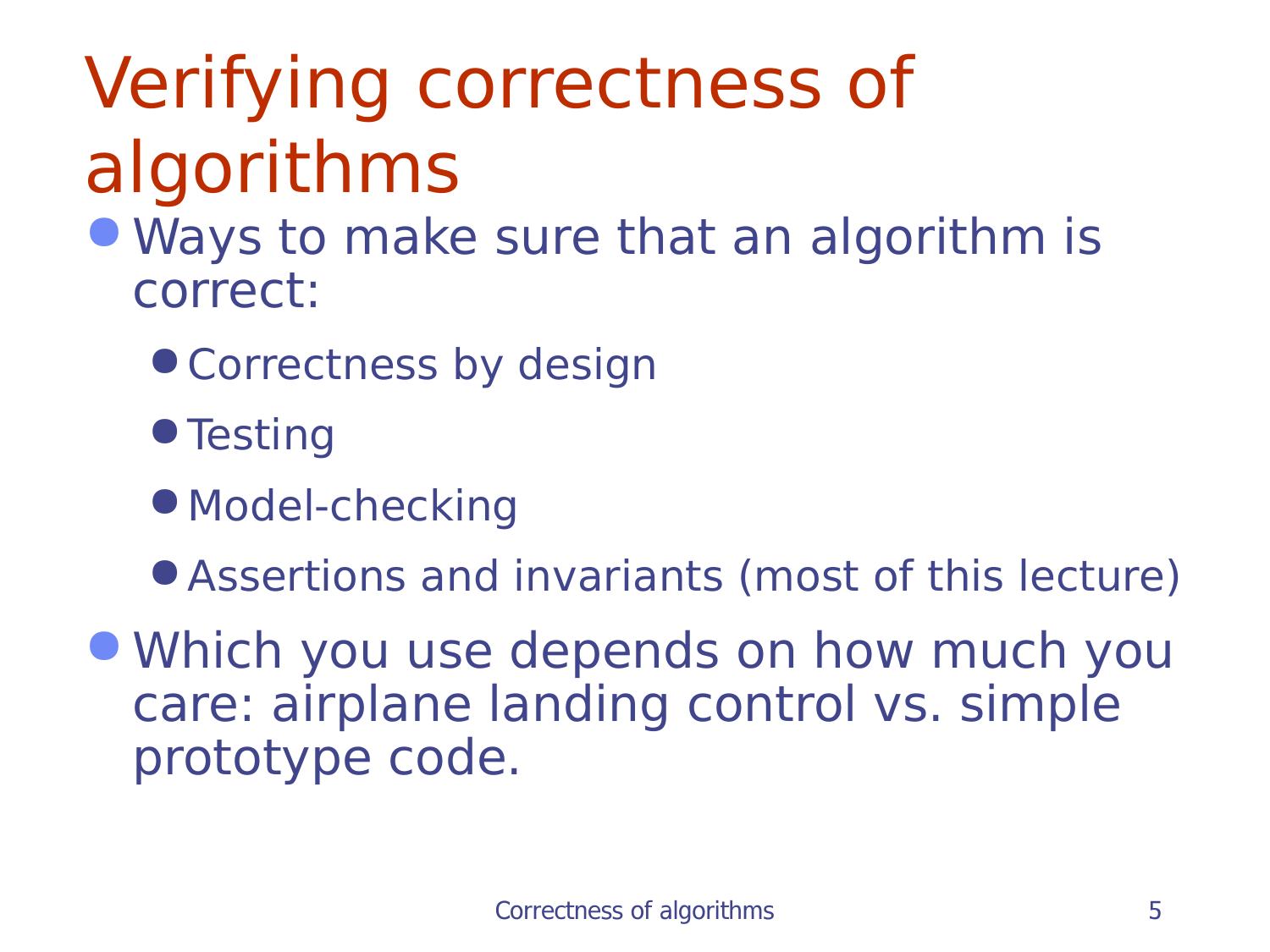

# Verifying correctness of algorithms
Ways to make sure that an algorithm is correct:
Correctness by design
Testing
Model-checking
Assertions and invariants (most of this lecture)
Which you use depends on how much you care: airplane landing control vs. simple prototype code.
Correctness of algorithms
5